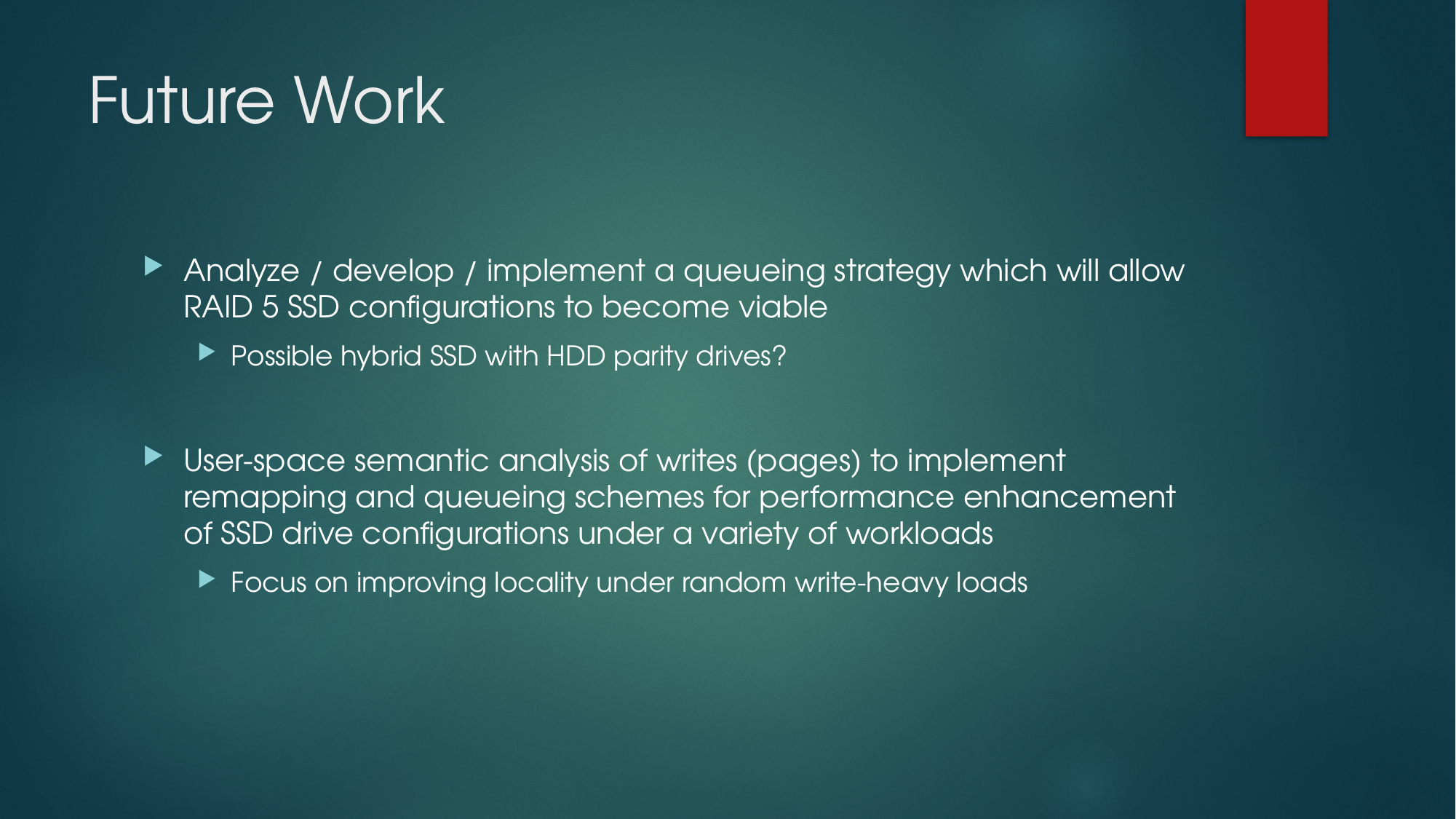

# Future Work
Analyze / develop / implement a queueing strategy which will allow RAID 5 SSD configurations to become viable
Possible hybrid SSD with HDD parity drives?

User-space semantic analysis of writes (pages) to implement remapping and queueing schemes for performance enhancement of SSD drive configurations under a variety of workloads
Focus on improving locality under random write-heavy loads